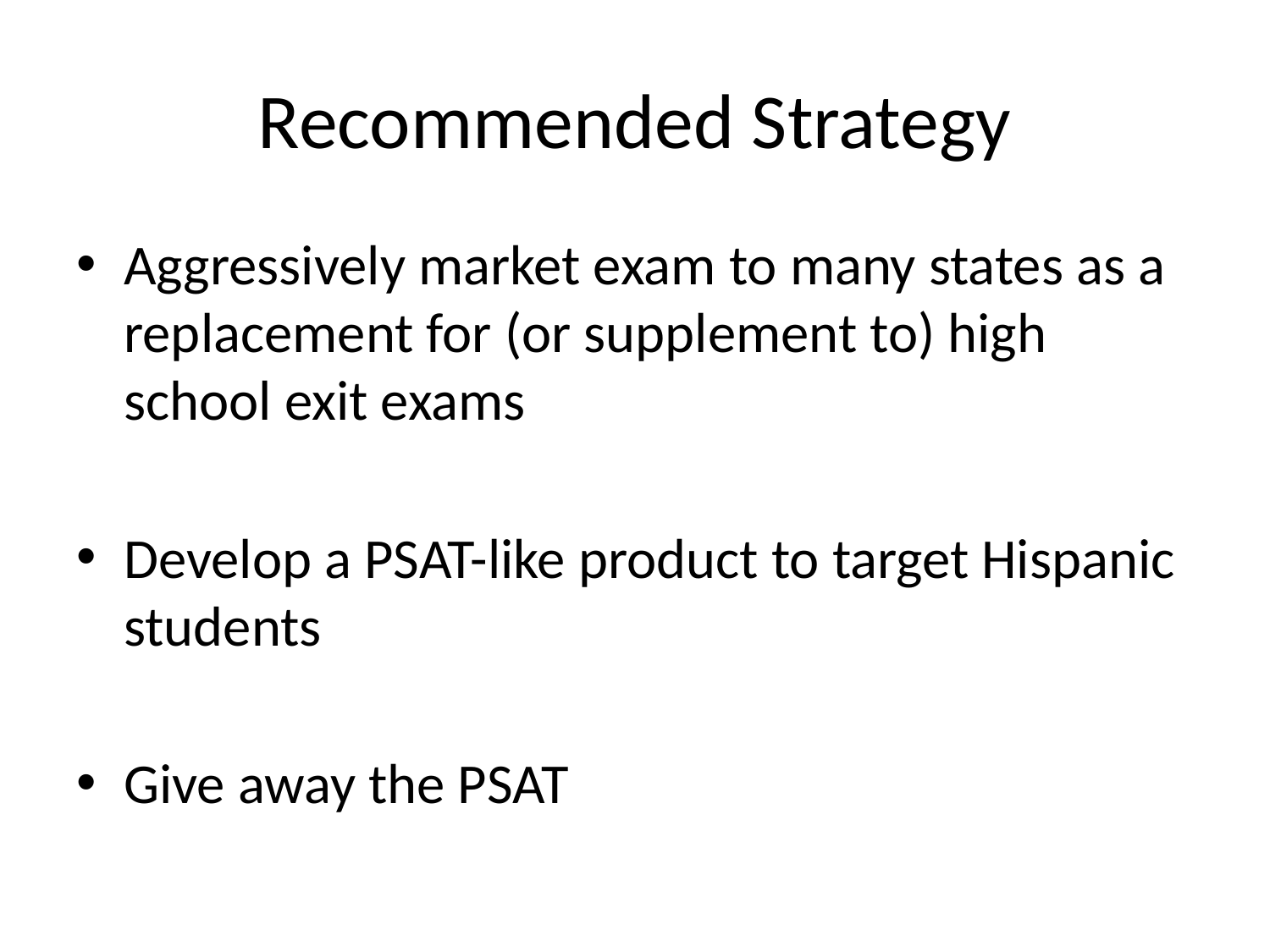

# Recommended Strategy
Aggressively market exam to many states as a replacement for (or supplement to) high school exit exams

Develop a PSAT-like product to target Hispanic students

Give away the PSAT